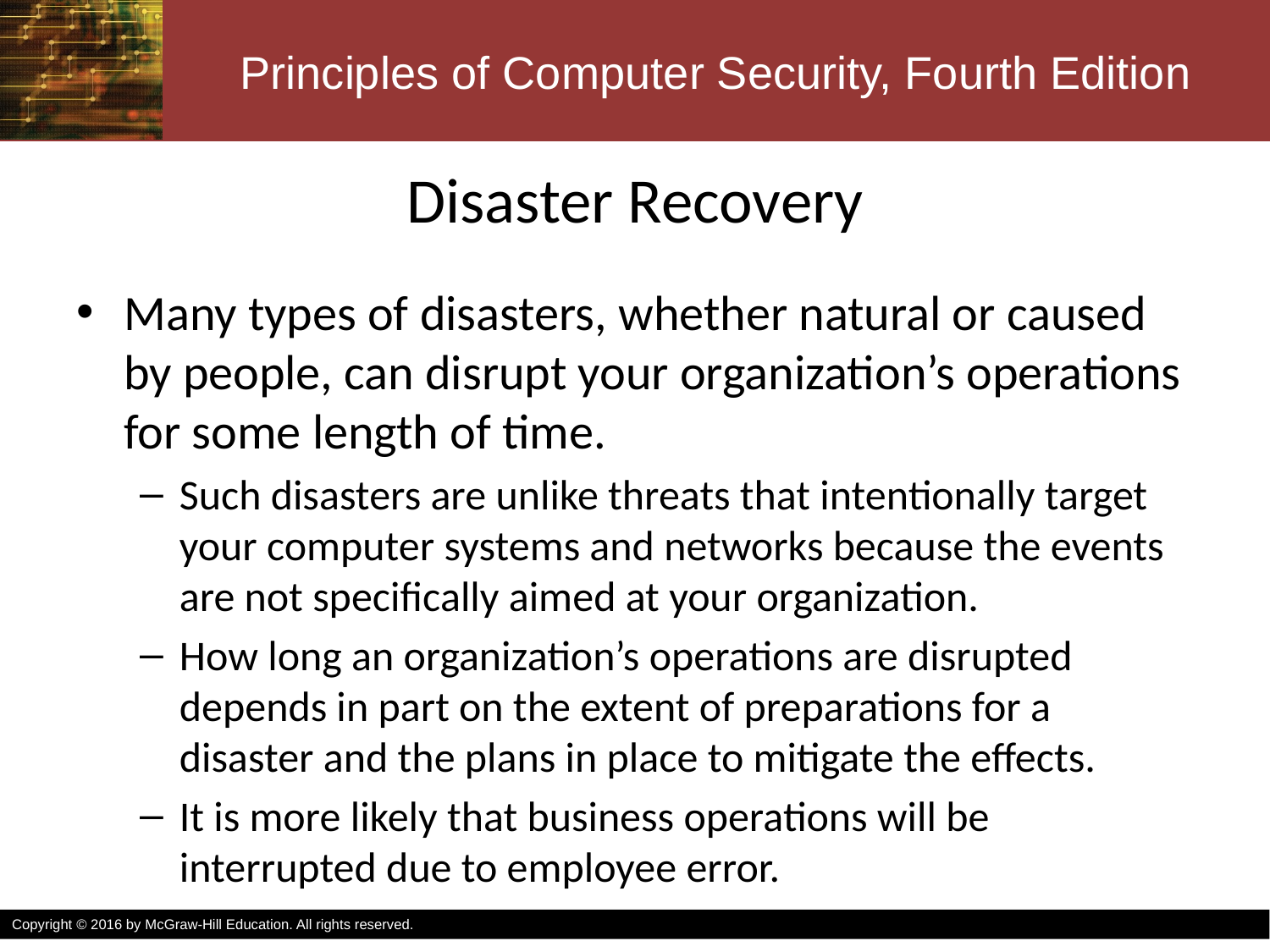

# Disaster Recovery
Many types of disasters, whether natural or caused by people, can disrupt your organization’s operations for some length of time.
Such disasters are unlike threats that intentionally target your computer systems and networks because the events are not specifically aimed at your organization.
How long an organization’s operations are disrupted depends in part on the extent of preparations for a disaster and the plans in place to mitigate the effects.
It is more likely that business operations will be interrupted due to employee error.